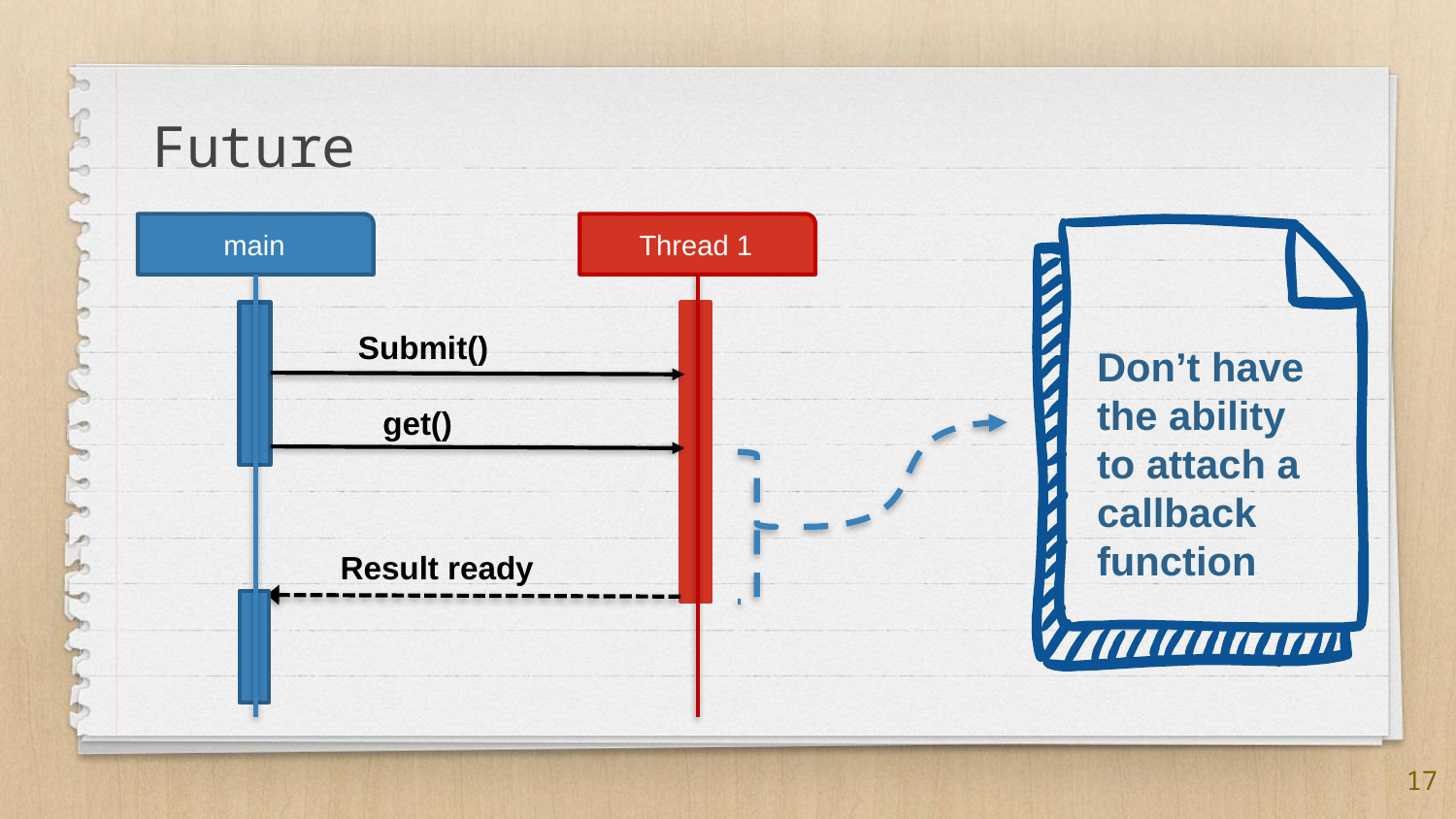

Future
main
Thread 1

Submit()
get()
Result ready

Don’t have the ability to attach a callback function
17